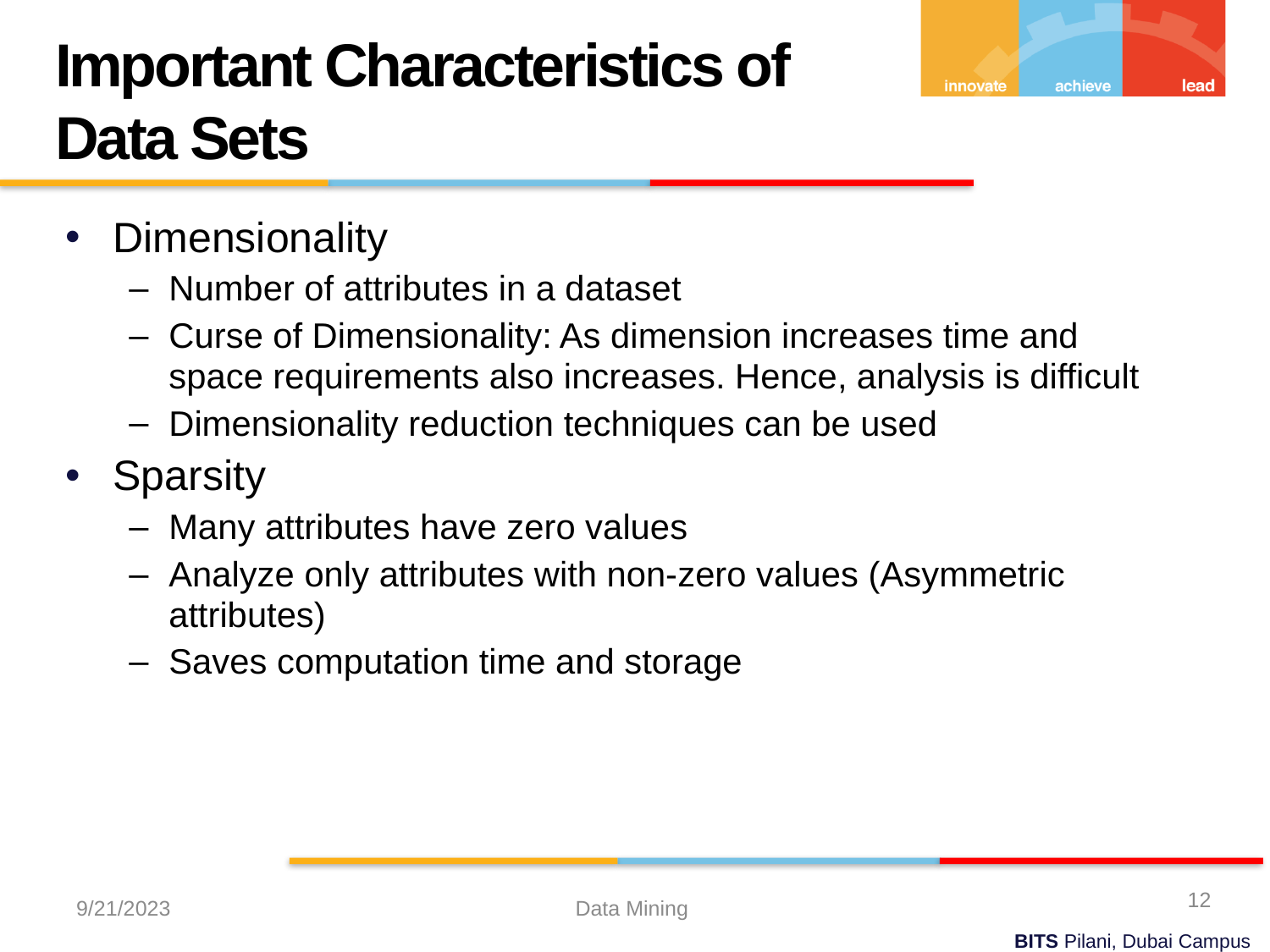

Important Characteristics of Data Sets
Dimensionality
Number of attributes in a dataset
Curse of Dimensionality: As dimension increases time and space requirements also increases. Hence, analysis is difficult
Dimensionality reduction techniques can be used
Sparsity
Many attributes have zero values
Analyze only attributes with non-zero values (Asymmetric attributes)
Saves computation time and storage
12
9/21/2023
Data Mining